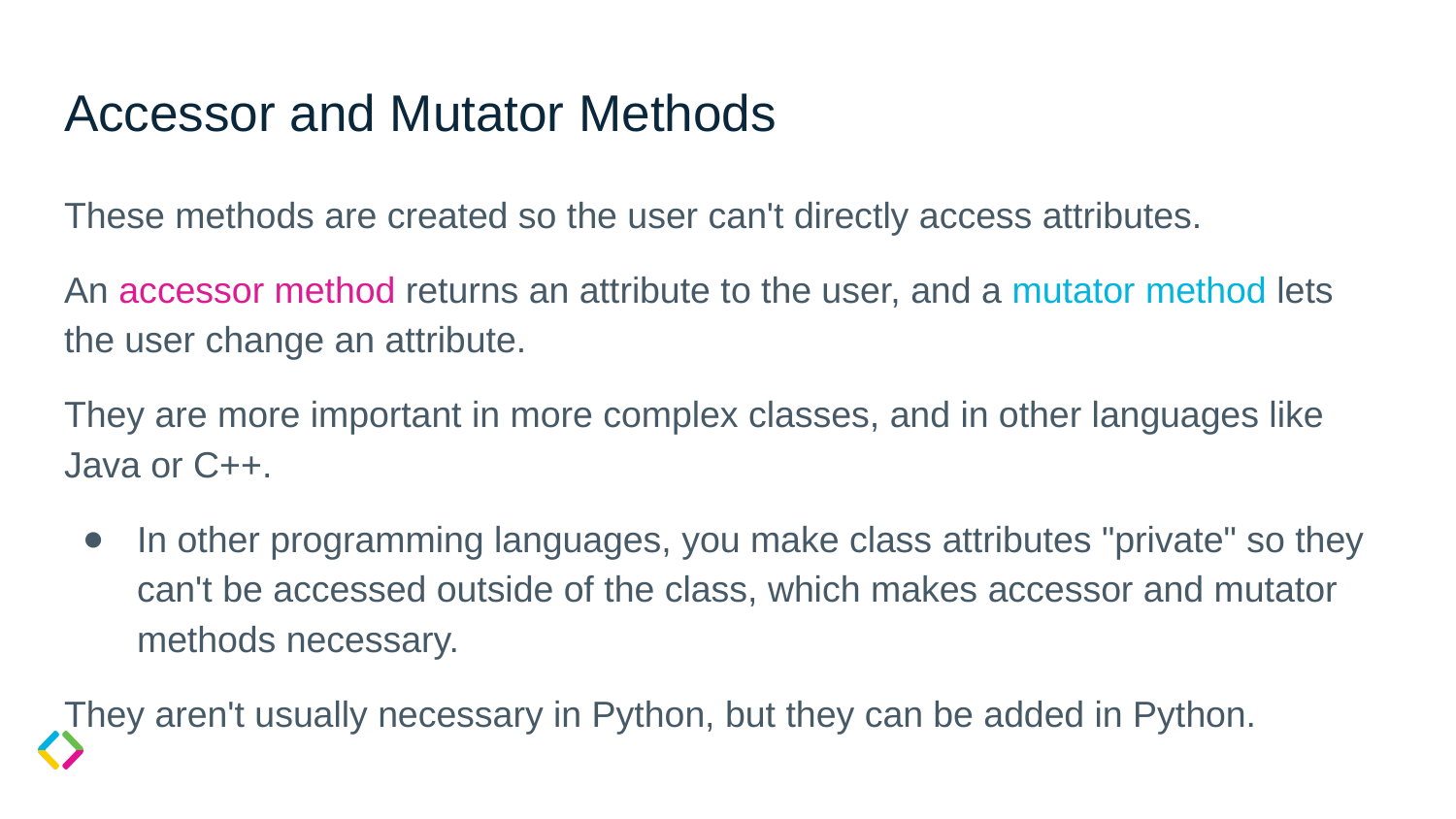

# Accessor and Mutator Methods
These methods are created so the user can't directly access attributes.
An accessor method returns an attribute to the user, and a mutator method lets the user change an attribute.
They are more important in more complex classes, and in other languages like Java or C++.
In other programming languages, you make class attributes "private" so they can't be accessed outside of the class, which makes accessor and mutator methods necessary.
They aren't usually necessary in Python, but they can be added in Python.